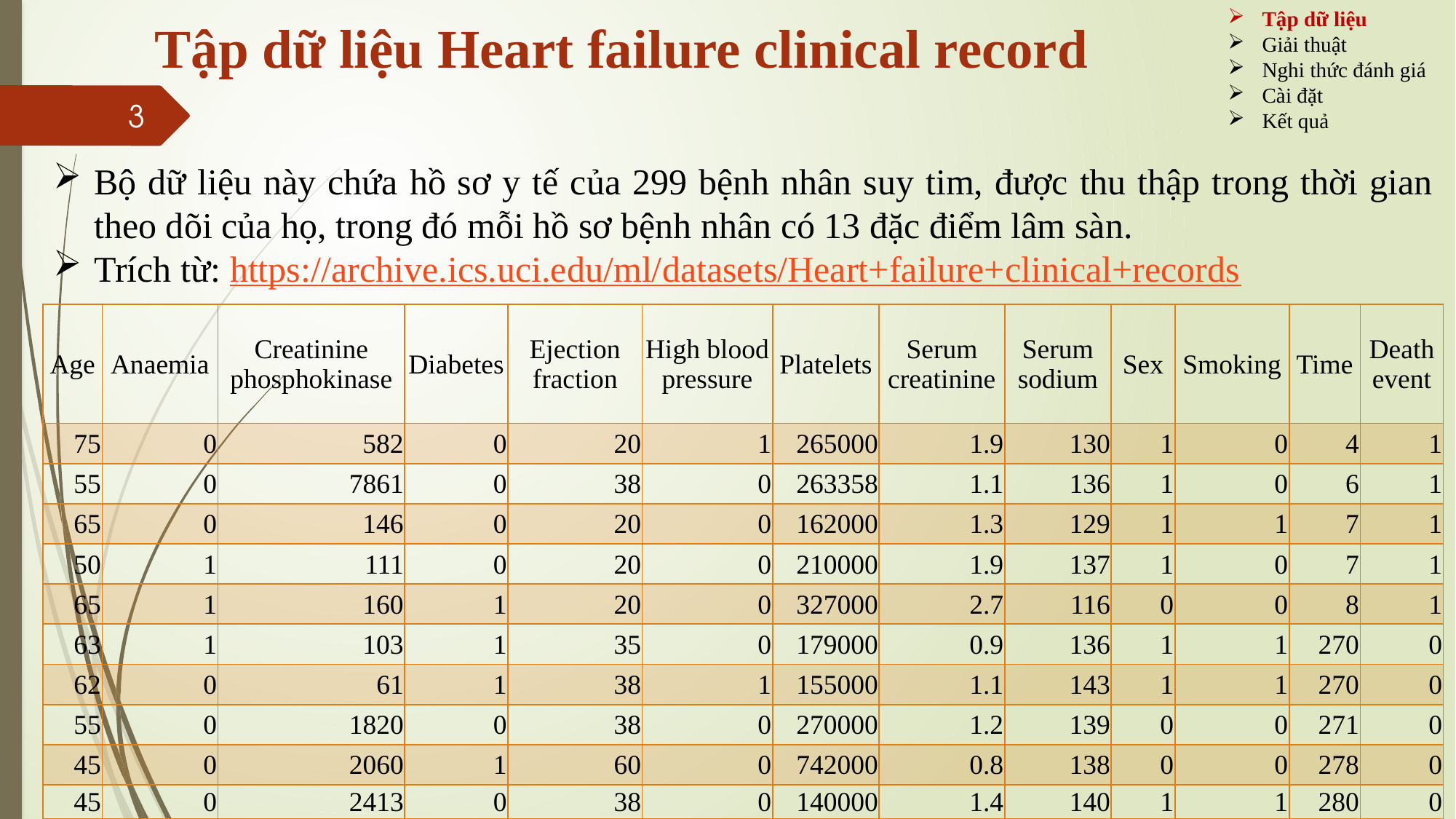

Tập dữ liệu
Giải thuật
Nghi thức đánh giá
Cài đặt
Kết quả

# Tập dữ liệu Heart failure clinical record
3
Bộ dữ liệu này chứa hồ sơ y tế của 299 bệnh nhân suy tim, được thu thập trong thời gian theo dõi của họ, trong đó mỗi hồ sơ bệnh nhân có 13 đặc điểm lâm sàn.
Trích từ: https://archive.ics.uci.edu/ml/datasets/Heart+failure+clinical+records
| Age | Anaemia | Creatinine phosphokinase | Diabetes | Ejection fraction | High blood pressure | Platelets | Serum creatinine | Serum sodium | Sex | Smoking | Time | Death event |
| --- | --- | --- | --- | --- | --- | --- | --- | --- | --- | --- | --- | --- |
| 75 | 0 | 582 | 0 | 20 | 1 | 265000 | 1.9 | 130 | 1 | 0 | 4 | 1 |
| 55 | 0 | 7861 | 0 | 38 | 0 | 263358 | 1.1 | 136 | 1 | 0 | 6 | 1 |
| 65 | 0 | 146 | 0 | 20 | 0 | 162000 | 1.3 | 129 | 1 | 1 | 7 | 1 |
| 50 | 1 | 111 | 0 | 20 | 0 | 210000 | 1.9 | 137 | 1 | 0 | 7 | 1 |
| 65 | 1 | 160 | 1 | 20 | 0 | 327000 | 2.7 | 116 | 0 | 0 | 8 | 1 |
| 63 | 1 | 103 | 1 | 35 | 0 | 179000 | 0.9 | 136 | 1 | 1 | 270 | 0 |
| 62 | 0 | 61 | 1 | 38 | 1 | 155000 | 1.1 | 143 | 1 | 1 | 270 | 0 |
| 55 | 0 | 1820 | 0 | 38 | 0 | 270000 | 1.2 | 139 | 0 | 0 | 271 | 0 |
| 45 | 0 | 2060 | 1 | 60 | 0 | 742000 | 0.8 | 138 | 0 | 0 | 278 | 0 |
| 45 | 0 | 2413 | 0 | 38 | 0 | 140000 | 1.4 | 140 | 1 | 1 | 280 | 0 |